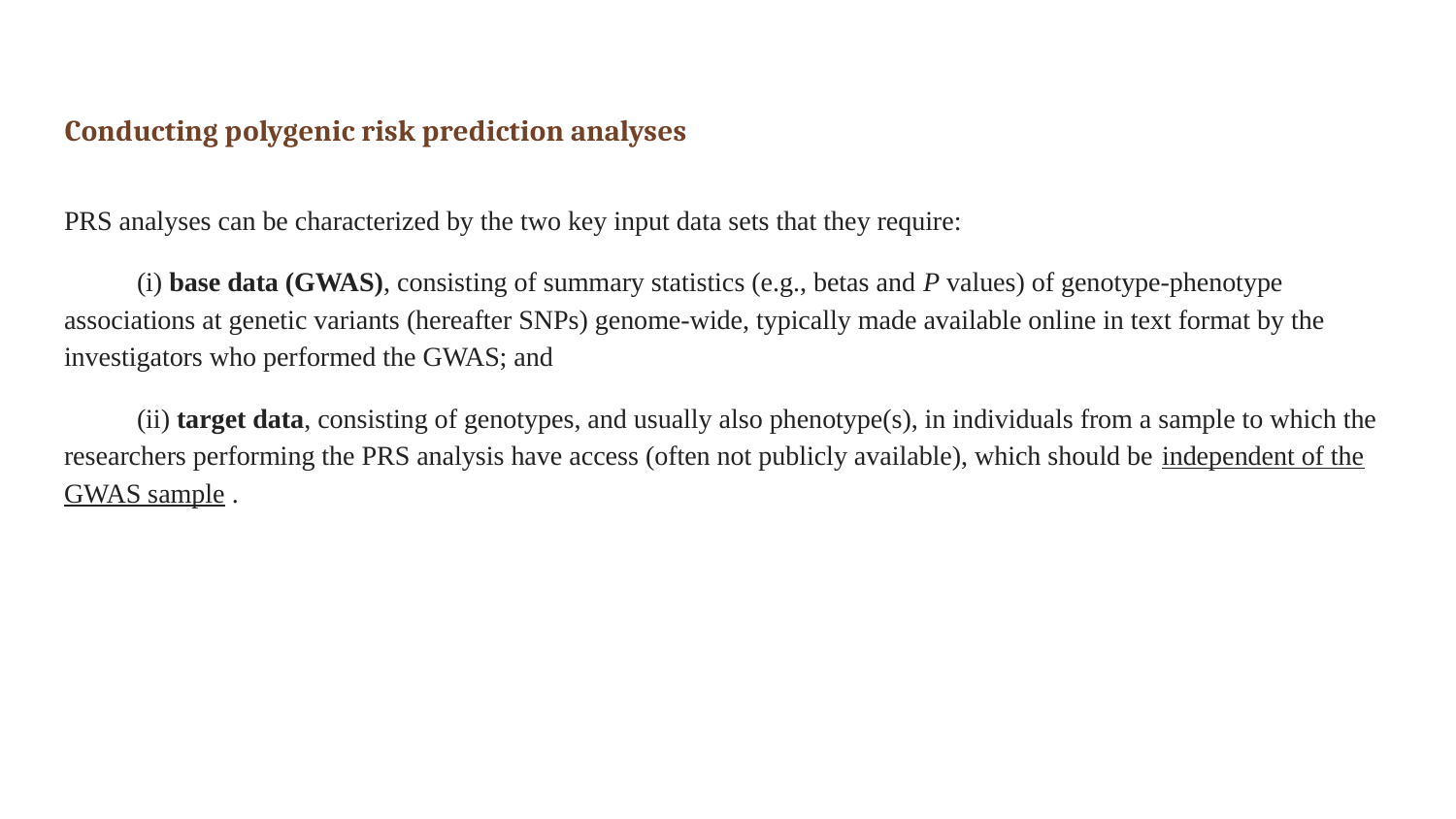

# Conducting polygenic risk prediction analyses
PRS analyses can be characterized by the two key input data sets that they require:
(i) base data (GWAS), consisting of summary statistics (e.g., betas and P values) of genotype-phenotype associations at genetic variants (hereafter SNPs) genome-wide, typically made available online in text format by the investigators who performed the GWAS; and
(ii) target data, consisting of genotypes, and usually also phenotype(s), in individuals from a sample to which the researchers performing the PRS analysis have access (often not publicly available), which should be independent of the GWAS sample .